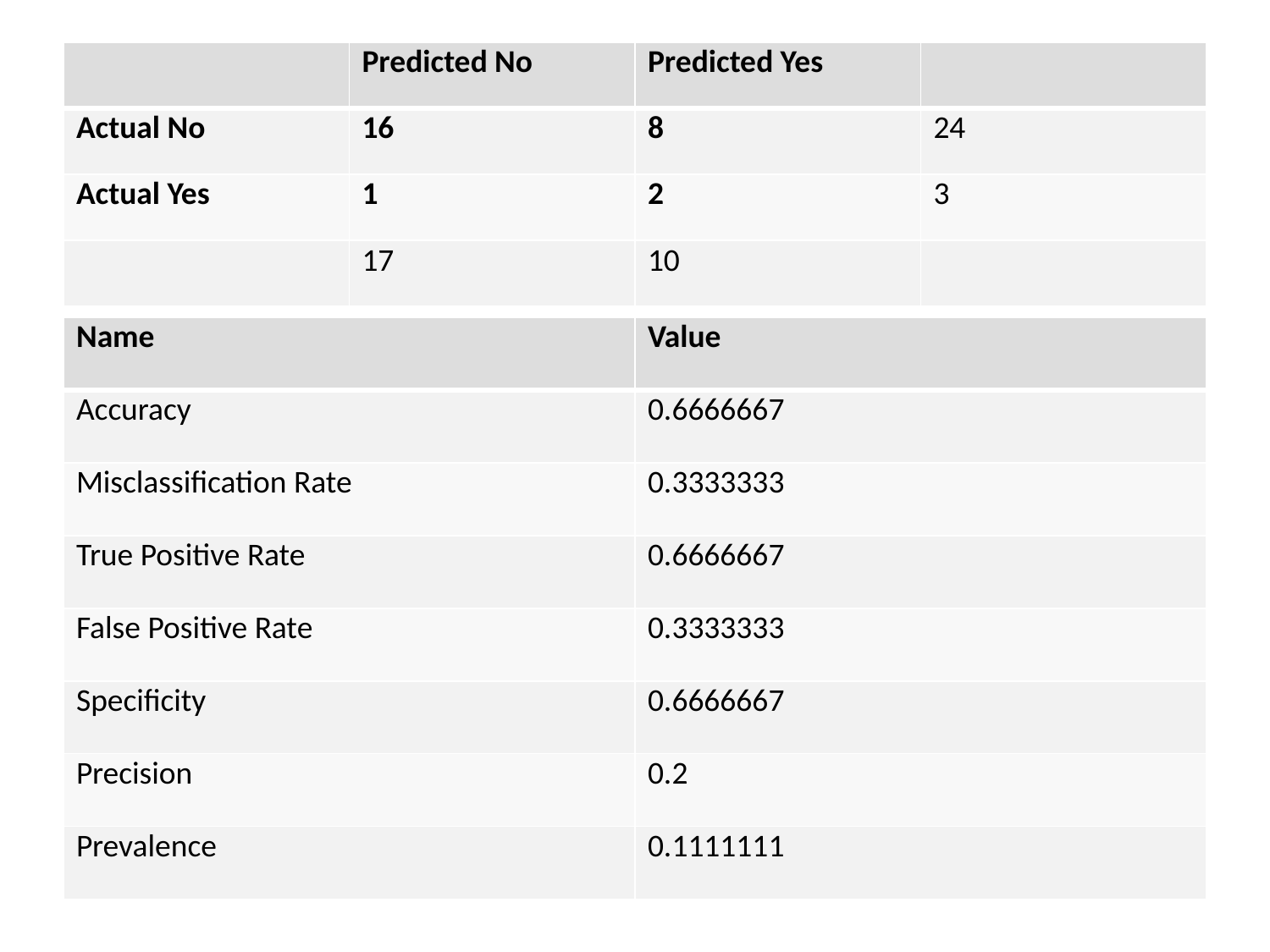

|  | Predicted No | Predicted Yes |  |
| --- | --- | --- | --- |
| Actual No | 16 | 8 | 24 |
| Actual Yes | 1 | 2 | 3 |
|  | 17 | 10 |  |
| Name | Value |
| --- | --- |
| Accuracy | 0.6666667 |
| Misclassification Rate | 0.3333333 |
| True Positive Rate | 0.6666667 |
| False Positive Rate | 0.3333333 |
| Specificity | 0.6666667 |
| Precision | 0.2 |
| Prevalence | 0.1111111 |